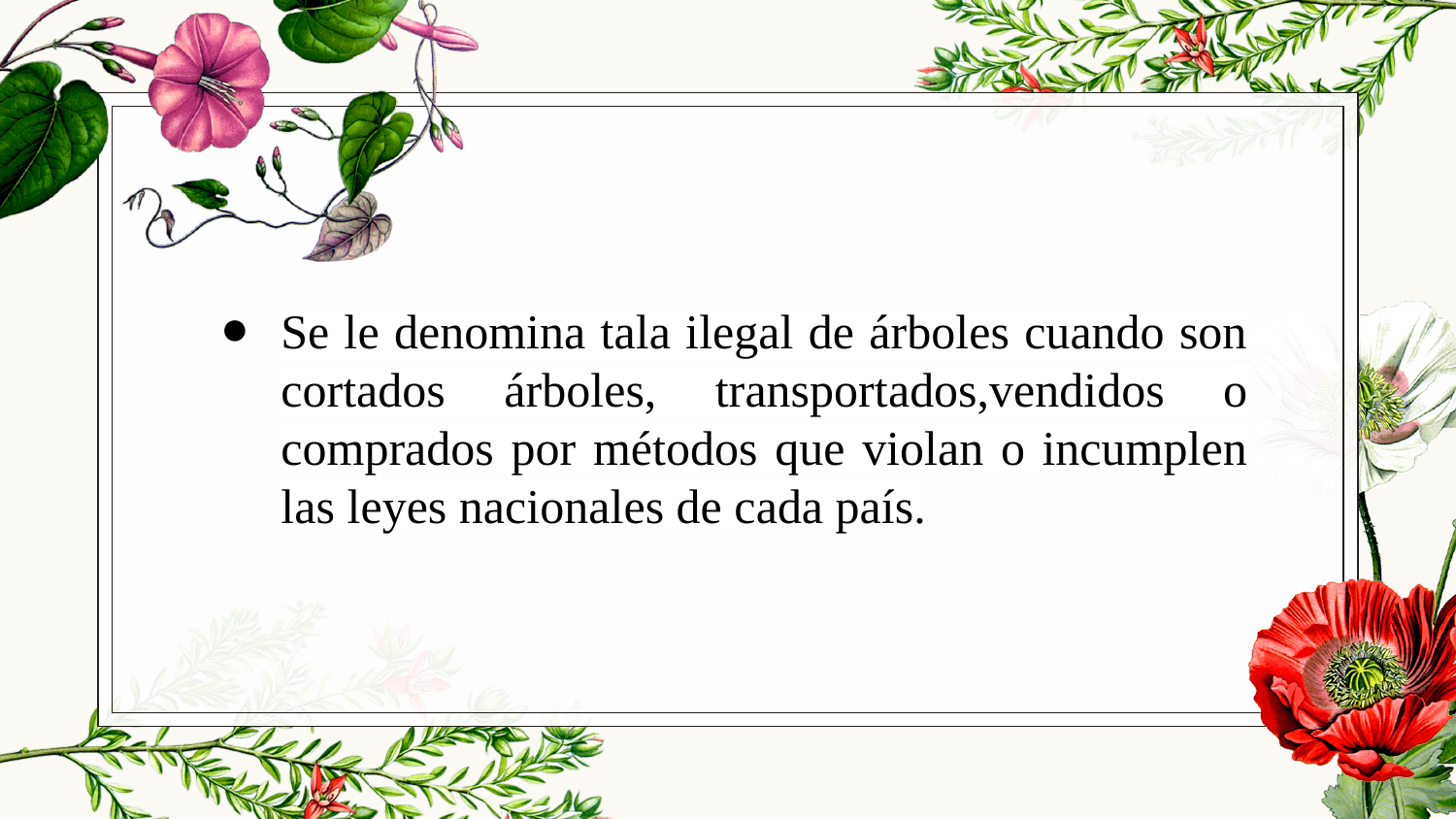

Se le denomina tala ilegal de árboles cuando son cortados árboles, transportados,vendidos o comprados por métodos que violan o incumplen las leyes nacionales de cada país.